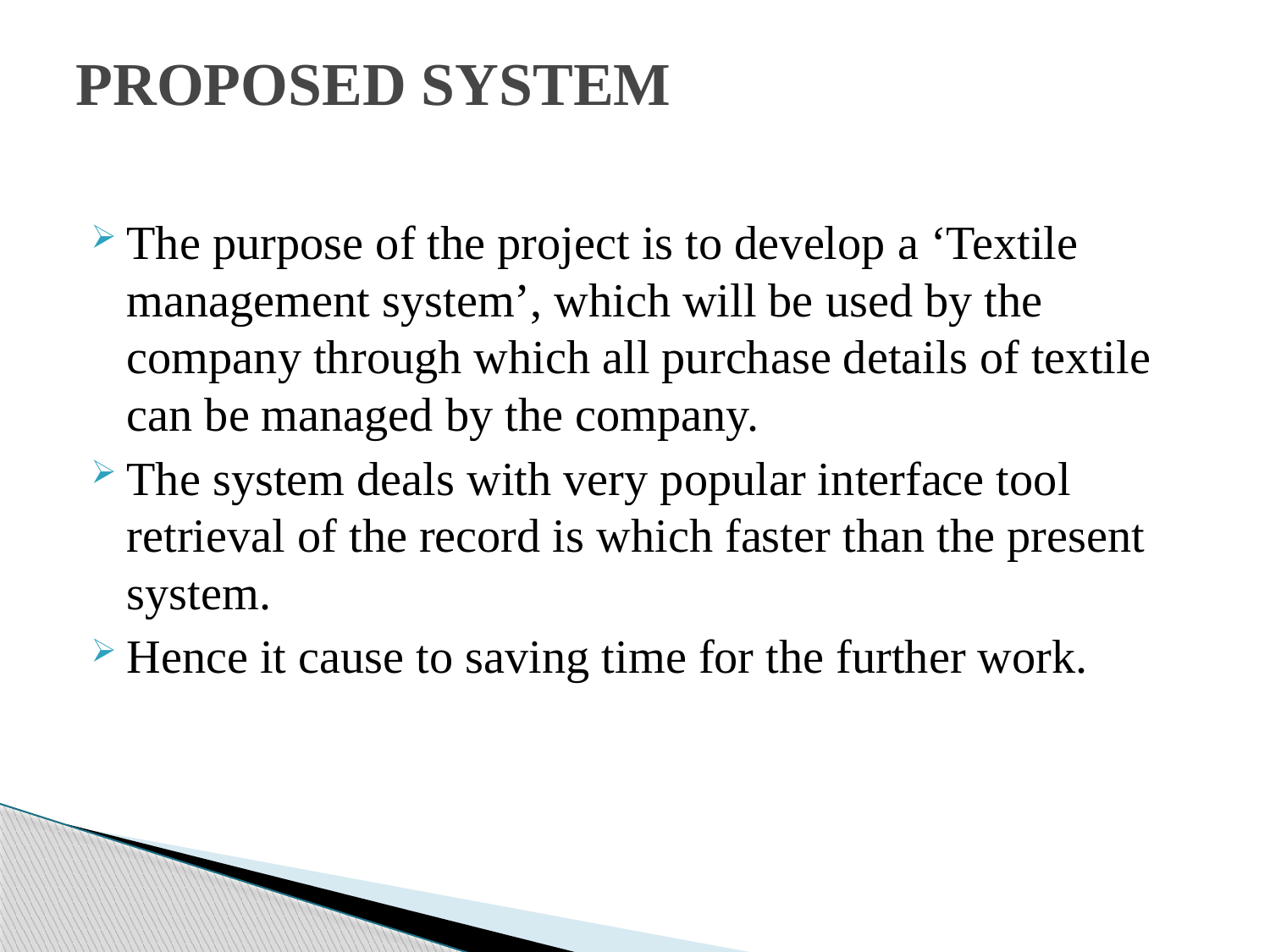

# PROPOSED SYSTEM
The purpose of the project is to develop a ‘Textile management system’, which will be used by the company through which all purchase details of textile can be managed by the company.
The system deals with very popular interface tool retrieval of the record is which faster than the present system.
Hence it cause to saving time for the further work.